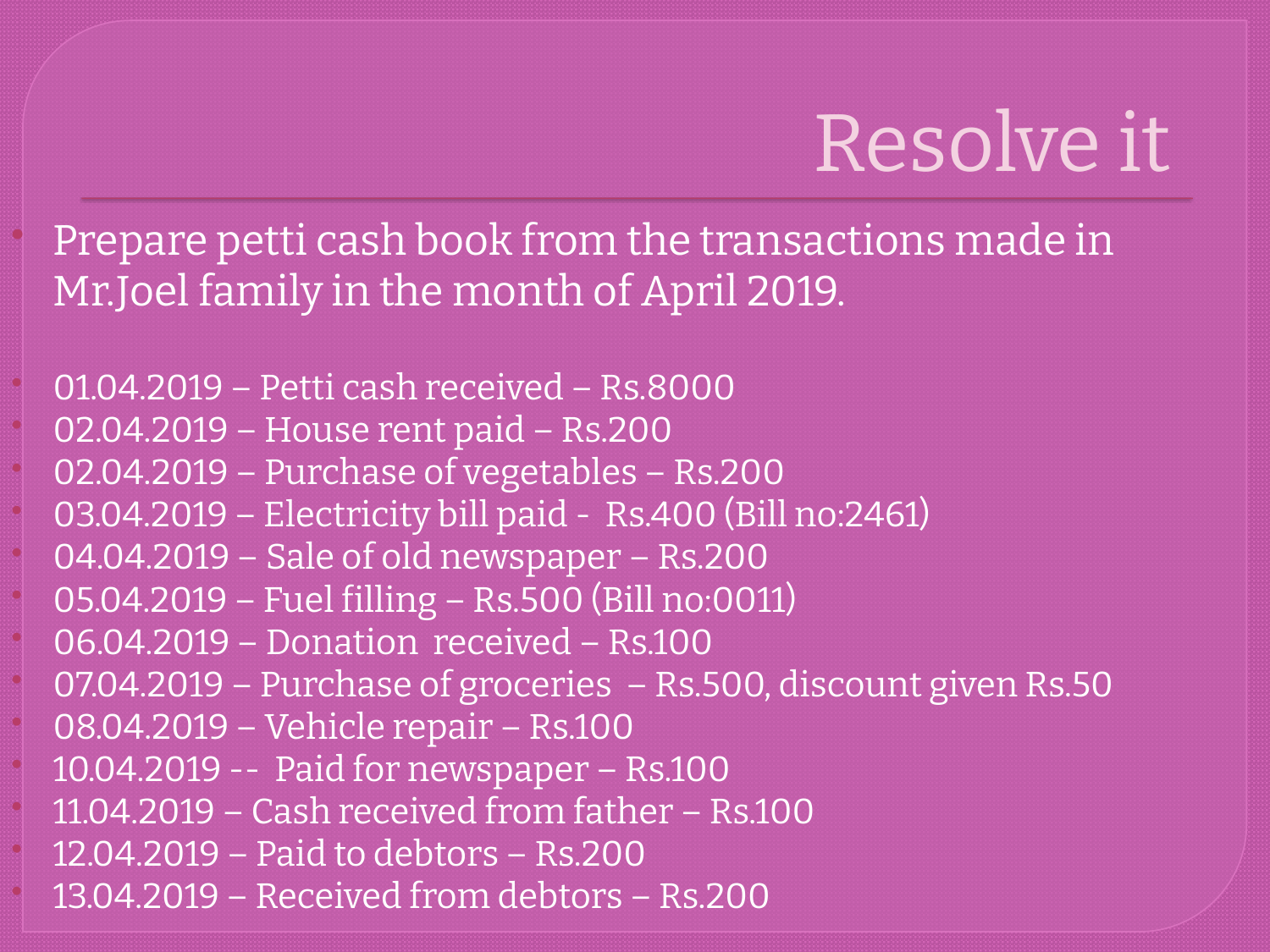

# Resolve it
Prepare petti cash book from the transactions made in Mr.Joel family in the month of April 2019.

01.04.2019 – Petti cash received – Rs.8000
02.04.2019 – House rent paid – Rs.200
02.04.2019 – Purchase of vegetables – Rs.200
03.04.2019 – Electricity bill paid -  Rs.400 (Bill no:2461)
04.04.2019 – Sale of old newspaper – Rs.200
05.04.2019 – Fuel filling – Rs.500 (Bill no:0011)
06.04.2019 – Donation  received – Rs.100
07.04.2019 – Purchase of groceries  – Rs.500, discount given Rs.50
08.04.2019 – Vehicle repair – Rs.100
10.04.2019 --  Paid for newspaper – Rs.100
11.04.2019 – Cash received from father – Rs.100
12.04.2019 – Paid to debtors – Rs.200
13.04.2019 – Received from debtors – Rs.200